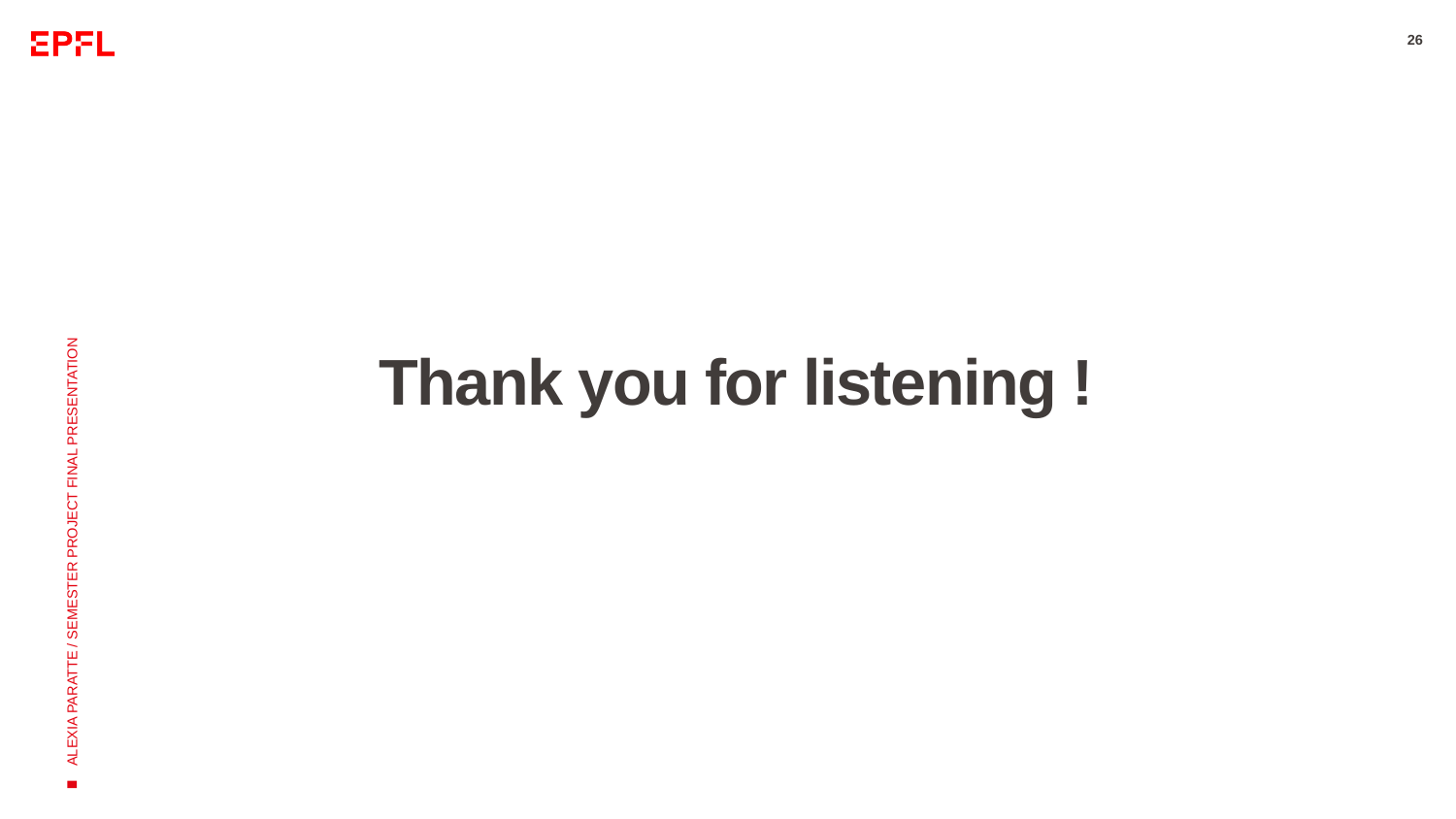

26
# Thank you for listening !
ALEXIA PARATTE / SEMESTER PROJECT FINAL PRESENTATION